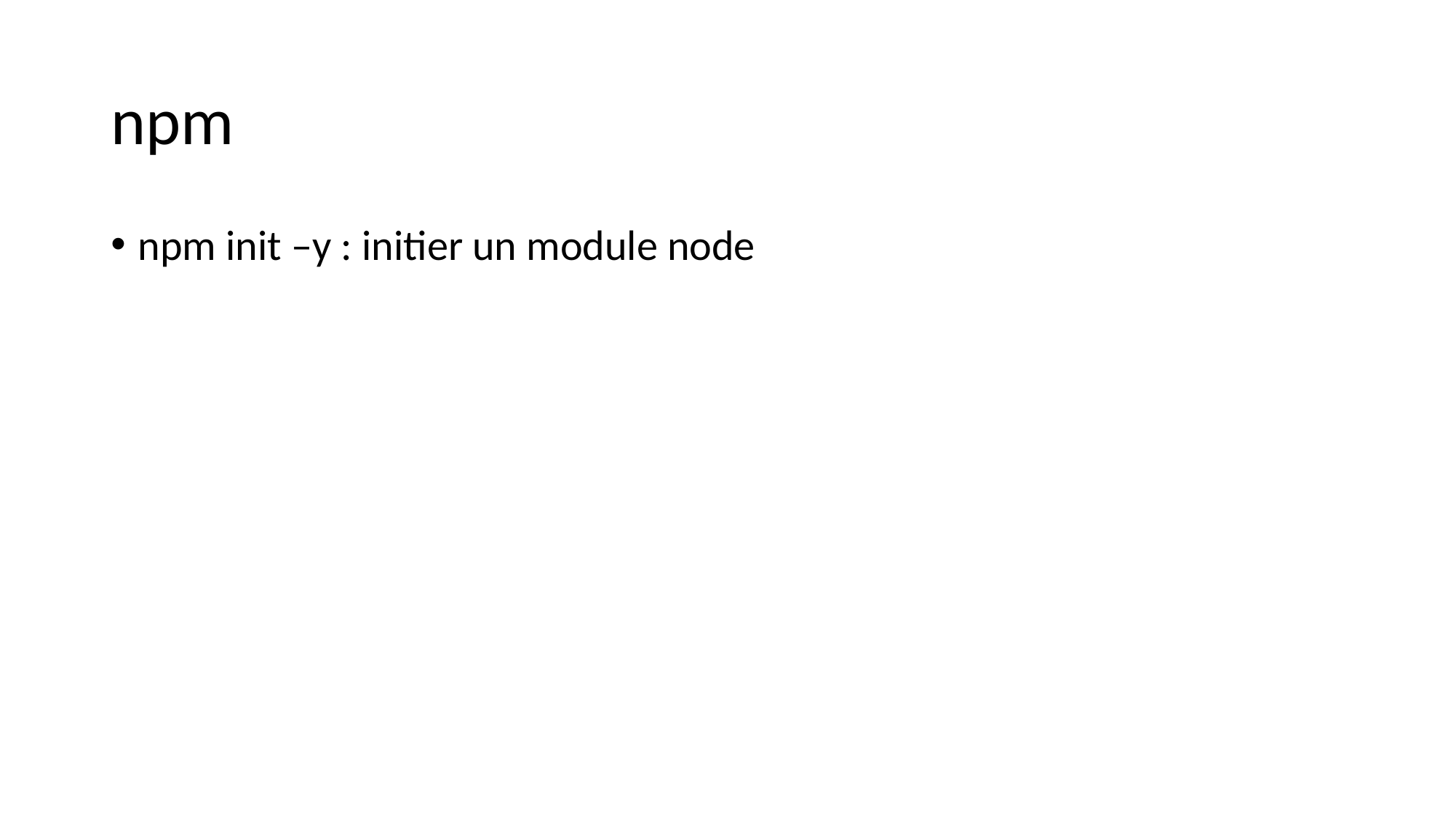

# npm
npm init –y : initier un module node